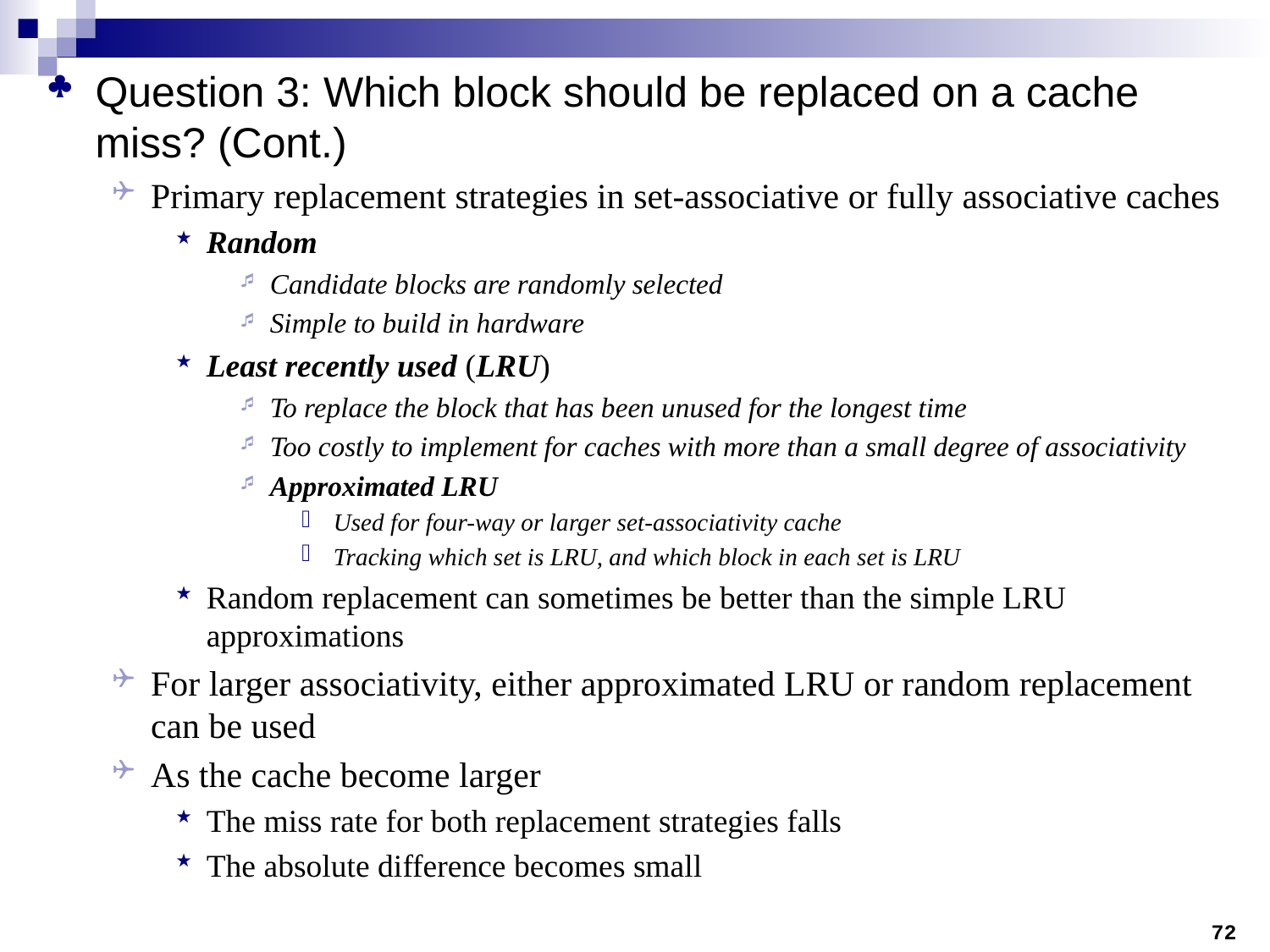

Question 3: Which block should be replaced on a cache miss? (Cont.)
Primary replacement strategies in set-associative or fully associative caches
Random
Candidate blocks are randomly selected
Simple to build in hardware
Least recently used (LRU)
To replace the block that has been unused for the longest time
Too costly to implement for caches with more than a small degree of associativity
Approximated LRU
Used for four-way or larger set-associativity cache
Tracking which set is LRU, and which block in each set is LRU
Random replacement can sometimes be better than the simple LRU approximations
For larger associativity, either approximated LRU or random replacement can be used
As the cache become larger
The miss rate for both replacement strategies falls
The absolute difference becomes small
72